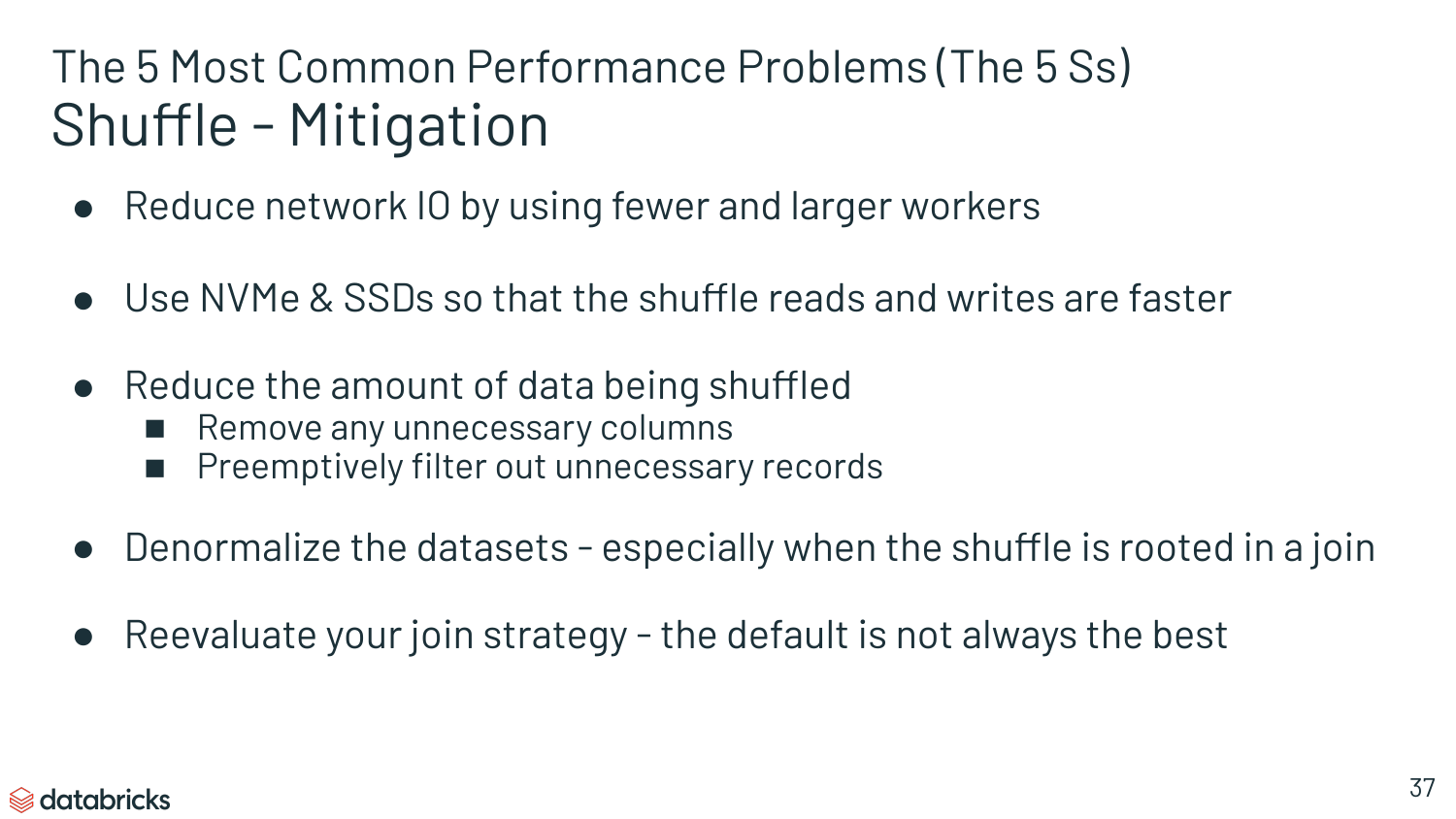

# The 5 Most Common Performance Problems (The 5 Ss)
Shuffle - Mitigation
Reduce network IO by using fewer and larger workers
Use NVMe & SSDs so that the shuffle reads and writes are faster
Reduce the amount of data being shuffled
Remove any unnecessary columns
Preemptively filter out unnecessary records
Denormalize the datasets - especially when the shuffle is rooted in a join
Reevaluate your join strategy - the default is not always the best
37